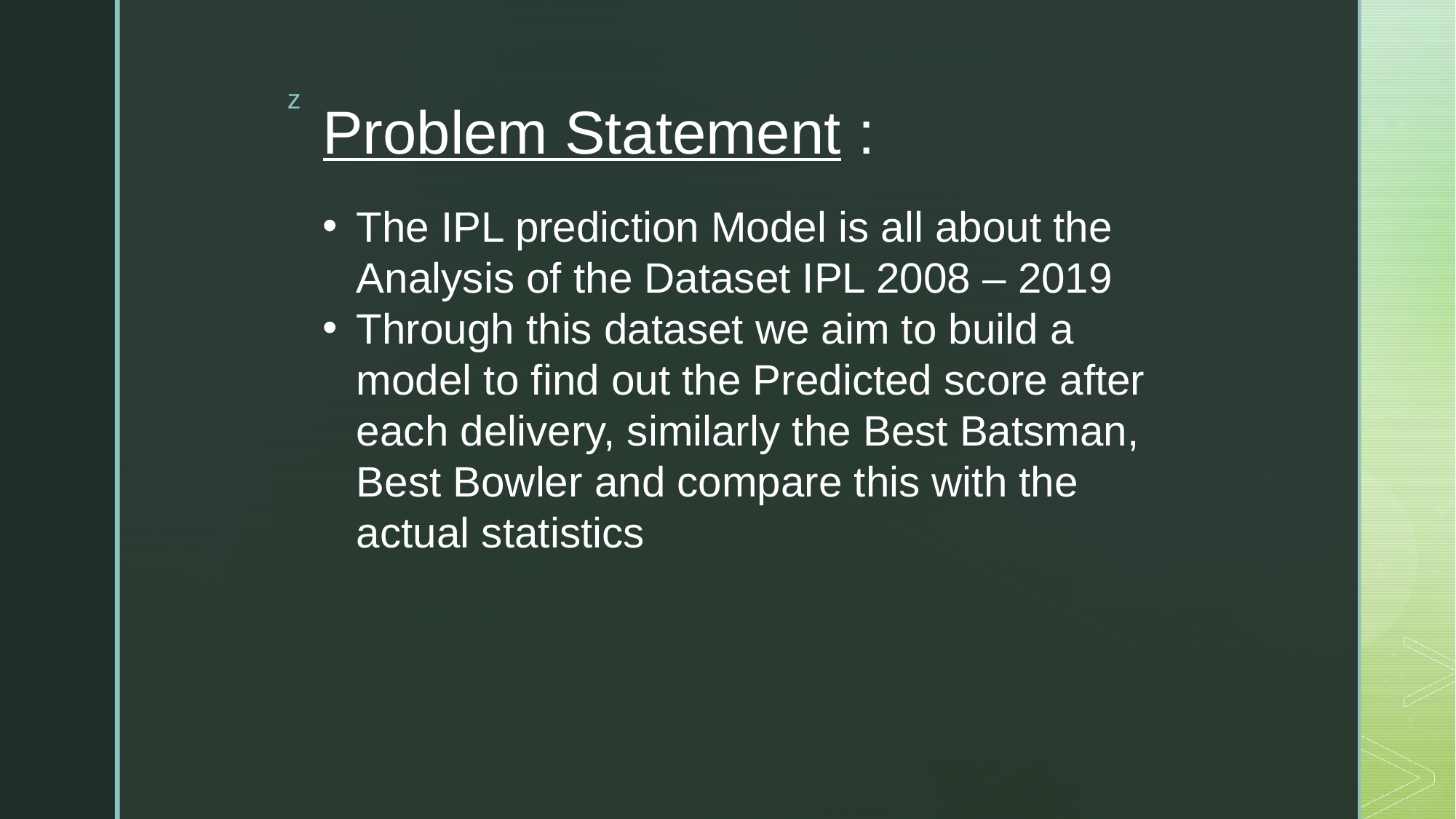

# Problem Statement :
The IPL prediction Model is all about the Analysis of the Dataset IPL 2008 – 2019
Through this dataset we aim to build a model to find out the Predicted score after each delivery, similarly the Best Batsman, Best Bowler and compare this with the actual statistics